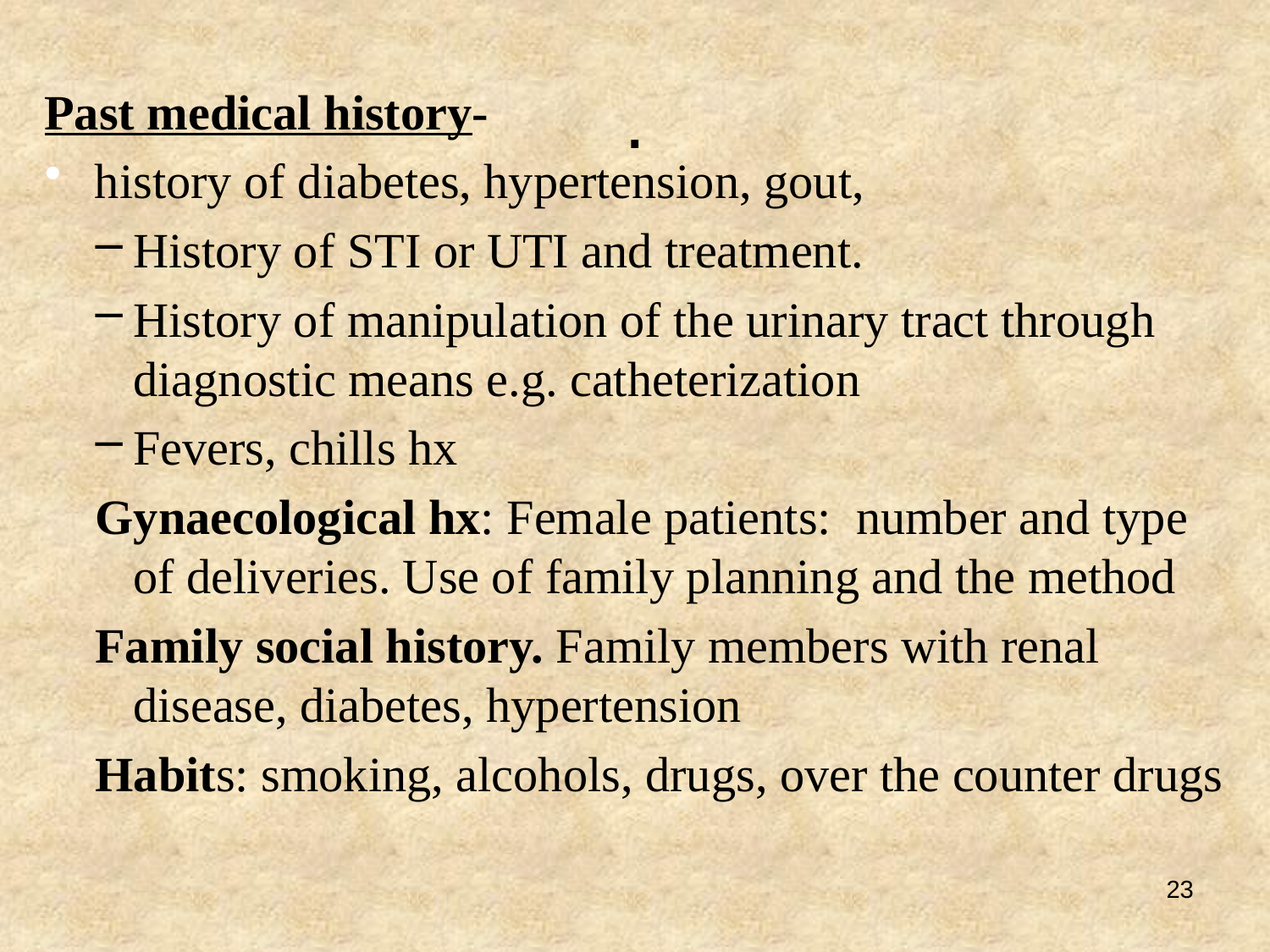

# .
Past medical history-
 history of diabetes, hypertension, gout,
History of STI or UTI and treatment.
History of manipulation of the urinary tract through diagnostic means e.g. catheterization
Fevers, chills hx
Gynaecological hx: Female patients:  number and type of deliveries. Use of family planning and the method
Family social history. Family members with renal disease, diabetes, hypertension
Habits: smoking, alcohols, drugs, over the counter drugs

23